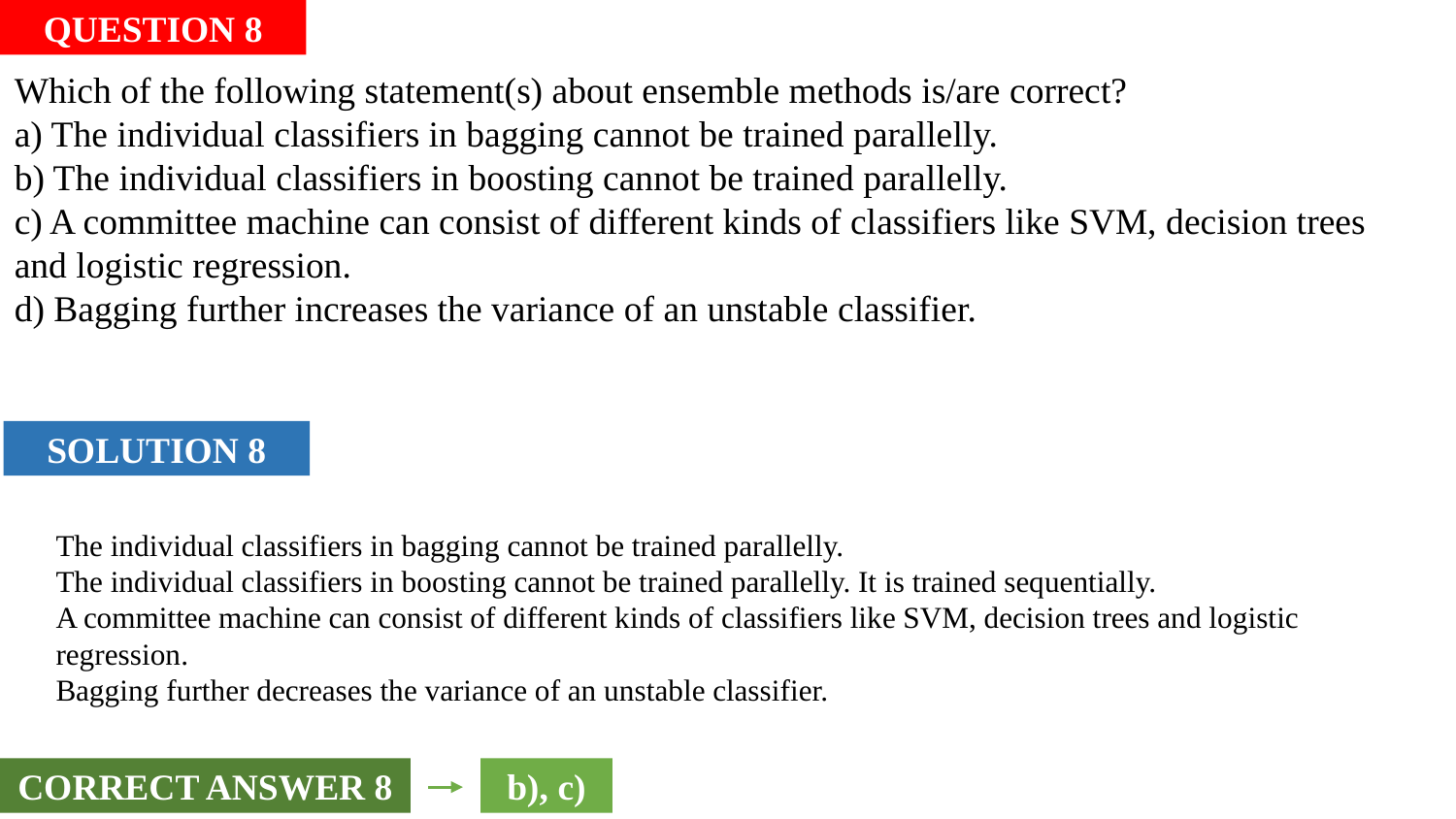

QUESTION 8
Which of the following statement(s) about ensemble methods is/are correct?
a) The individual classifiers in bagging cannot be trained parallelly.
b) The individual classifiers in boosting cannot be trained parallelly.
c) A committee machine can consist of different kinds of classifiers like SVM, decision trees and logistic regression.
d) Bagging further increases the variance of an unstable classifier.
SOLUTION 8
The individual classifiers in bagging cannot be trained parallelly.
The individual classifiers in boosting cannot be trained parallelly. It is trained sequentially.
A committee machine can consist of different kinds of classifiers like SVM, decision trees and logistic regression.
Bagging further decreases the variance of an unstable classifier.
CORRECT ANSWER 8
b), c)